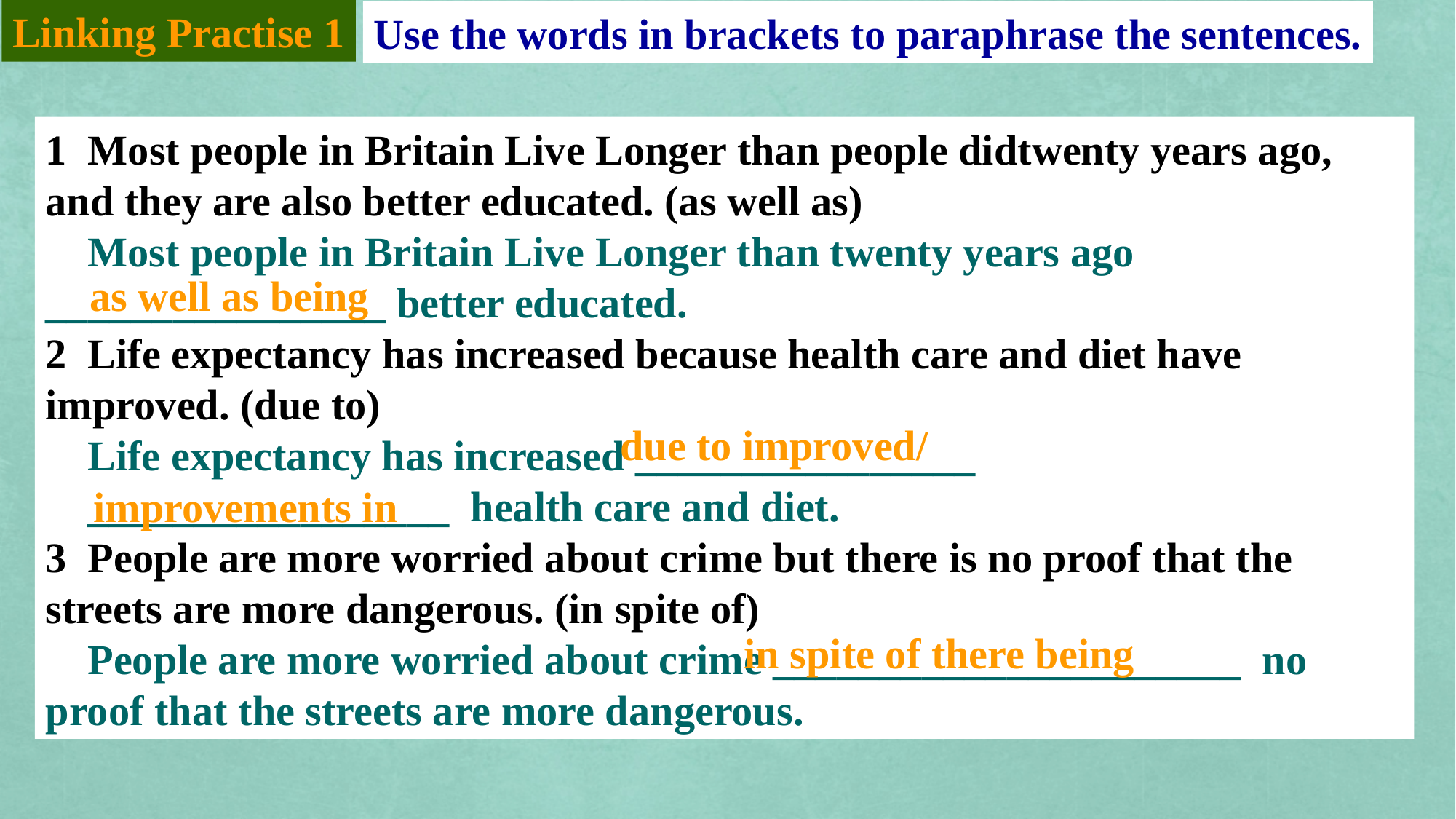

Linking Practise 1
Use the words in brackets to paraphrase the sentences.
1  Most people in Britain Live Longer than people didtwenty years ago, and they are also better educated. (as well as)
    Most people in Britain Live Longer than twenty years ago ________________ better educated.
2  Life expectancy has increased because health care and diet have improved. (due to)
    Life expectancy has increased ________________
    _________________  health care and diet.
3  People are more worried about crime but there is no proof that the streets are more dangerous. (in spite of)
    People are more worried about crime ______________________  no proof that the streets are more dangerous.
as well as being
due to improved/
improvements in
in spite of there being